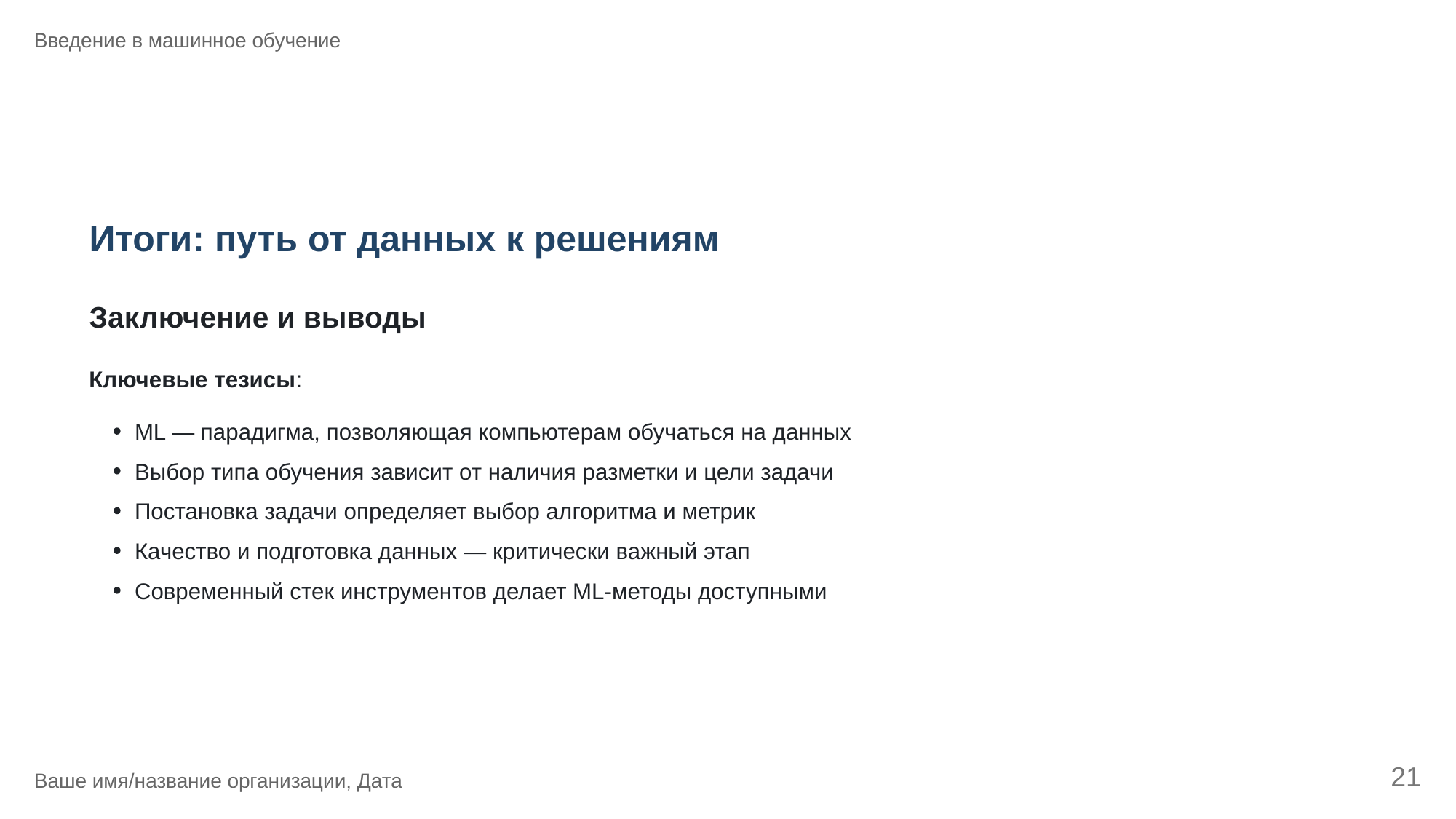

Введение в машинное обучение
Итоги: путь от данных к решениям
Заключение и выводы
Ключевые тезисы:
ML — парадигма, позволяющая компьютерам обучаться на данных

Выбор типа обучения зависит от наличия разметки и цели задачи

Постановка задачи определяет выбор алгоритма и метрик

Качество и подготовка данных — критически важный этап

Современный стек инструментов делает ML-методы доступными

21
Ваше имя/название организации, Дата